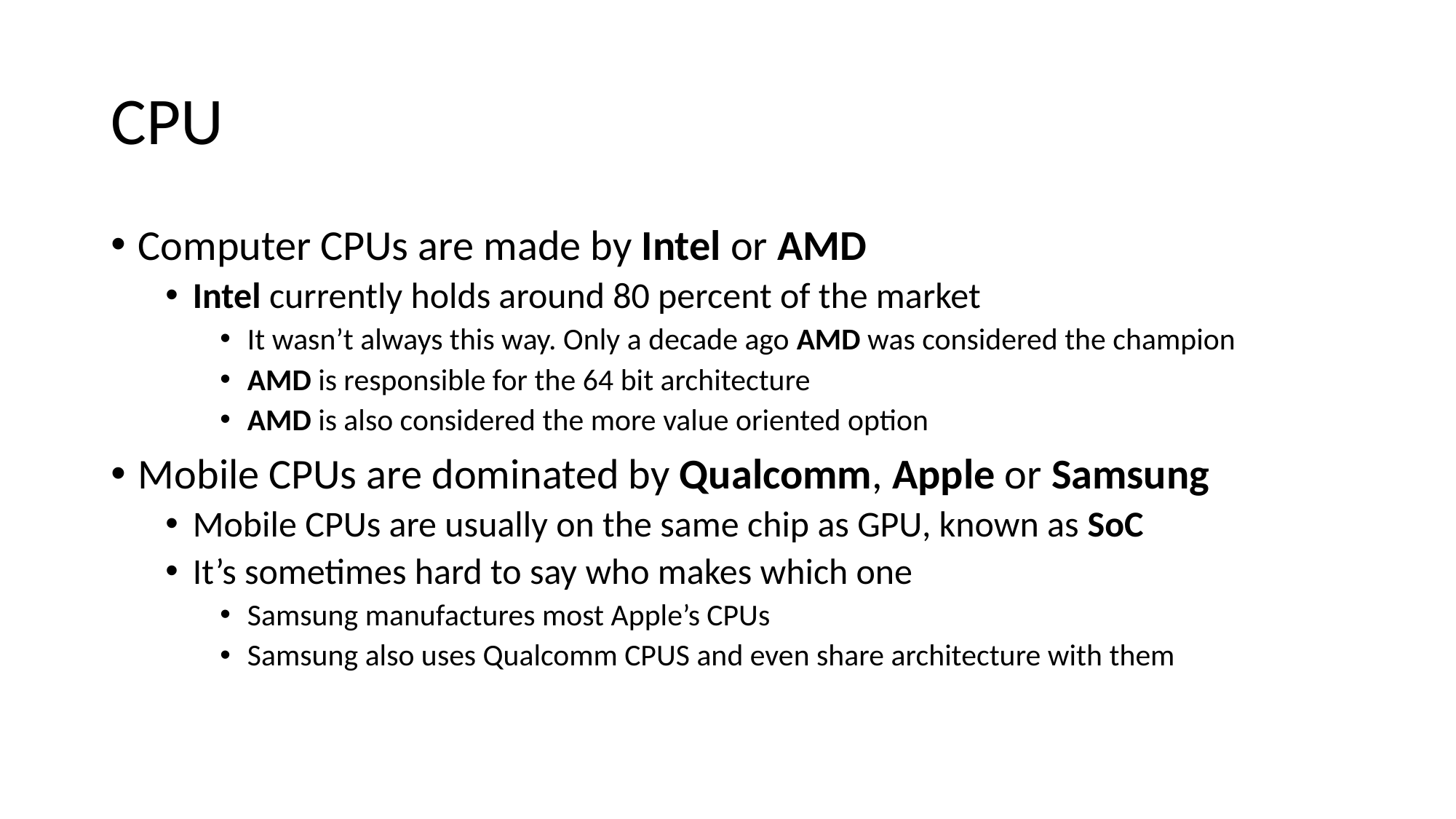

# CPU
Computer CPUs are made by Intel or AMD
Intel currently holds around 80 percent of the market
It wasn’t always this way. Only a decade ago AMD was considered the champion
AMD is responsible for the 64 bit architecture
AMD is also considered the more value oriented option
Mobile CPUs are dominated by Qualcomm, Apple or Samsung
Mobile CPUs are usually on the same chip as GPU, known as SoC
It’s sometimes hard to say who makes which one
Samsung manufactures most Apple’s CPUs
Samsung also uses Qualcomm CPUS and even share architecture with them